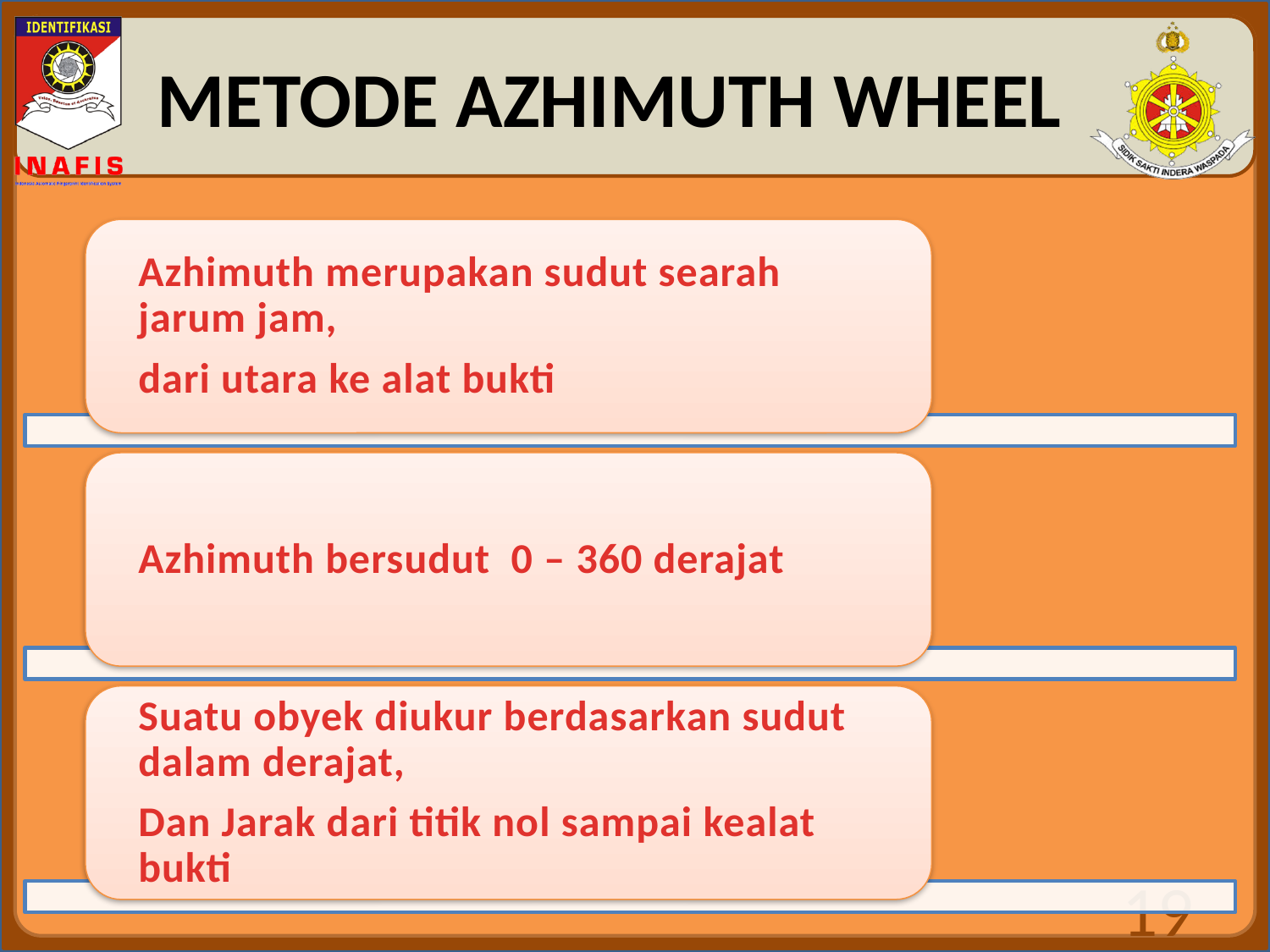

METODE AZHIMUTH WHEEL
Azhimuth merupakan sudut searah jarum jam,
dari utara ke alat bukti
Azhimuth bersudut  0 – 360 derajat
Suatu obyek diukur berdasarkan sudut dalam derajat,
Dan Jarak dari titik nol sampai kealat bukti
19